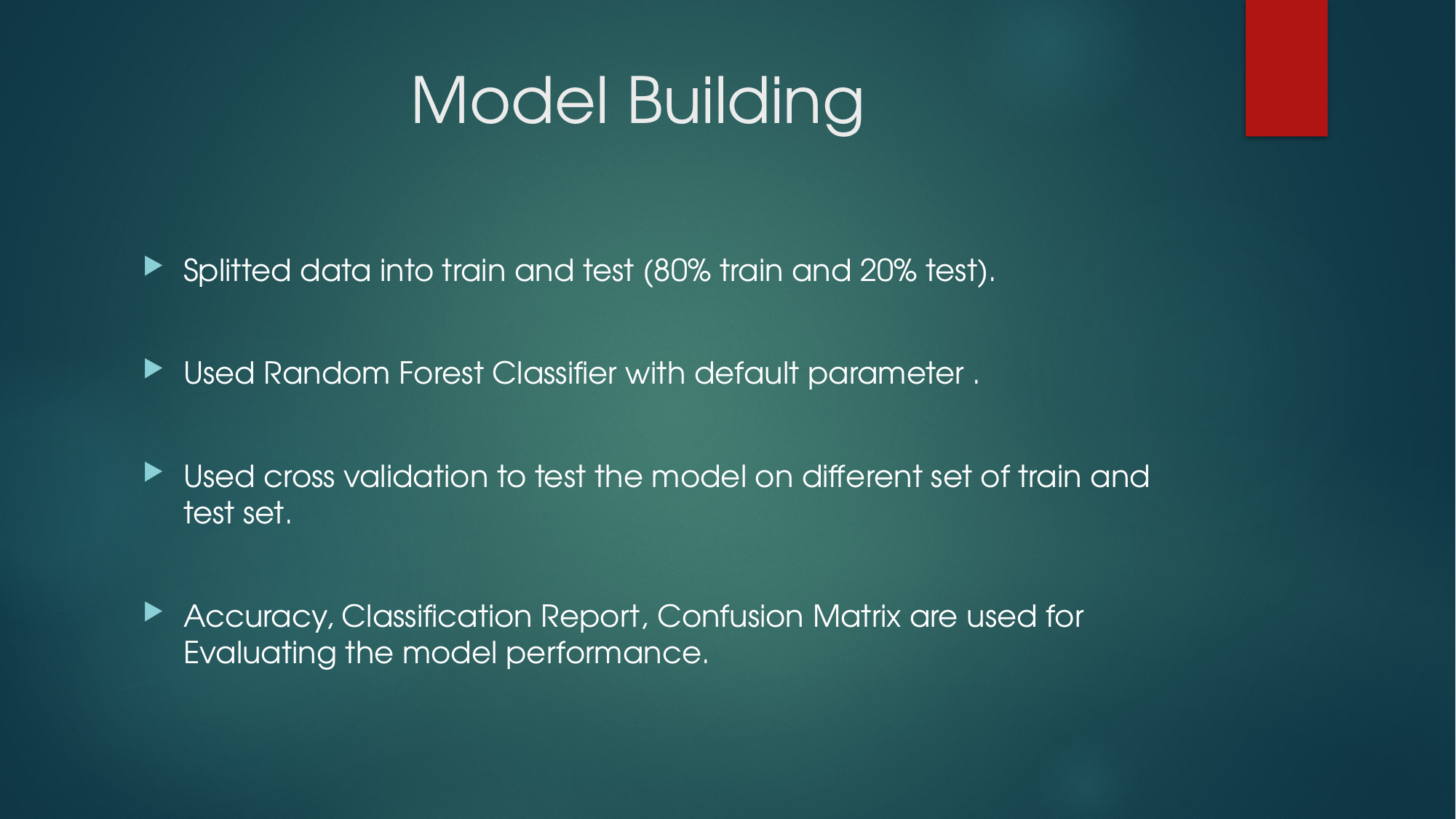

# Model Building
Splitted data into train and test (80% train and 20% test).

Used Random Forest Classifier with default parameter .

Used cross validation to test the model on different set of train and test set.

Accuracy, Classification Report, Confusion Matrix are used for Evaluating the model performance.